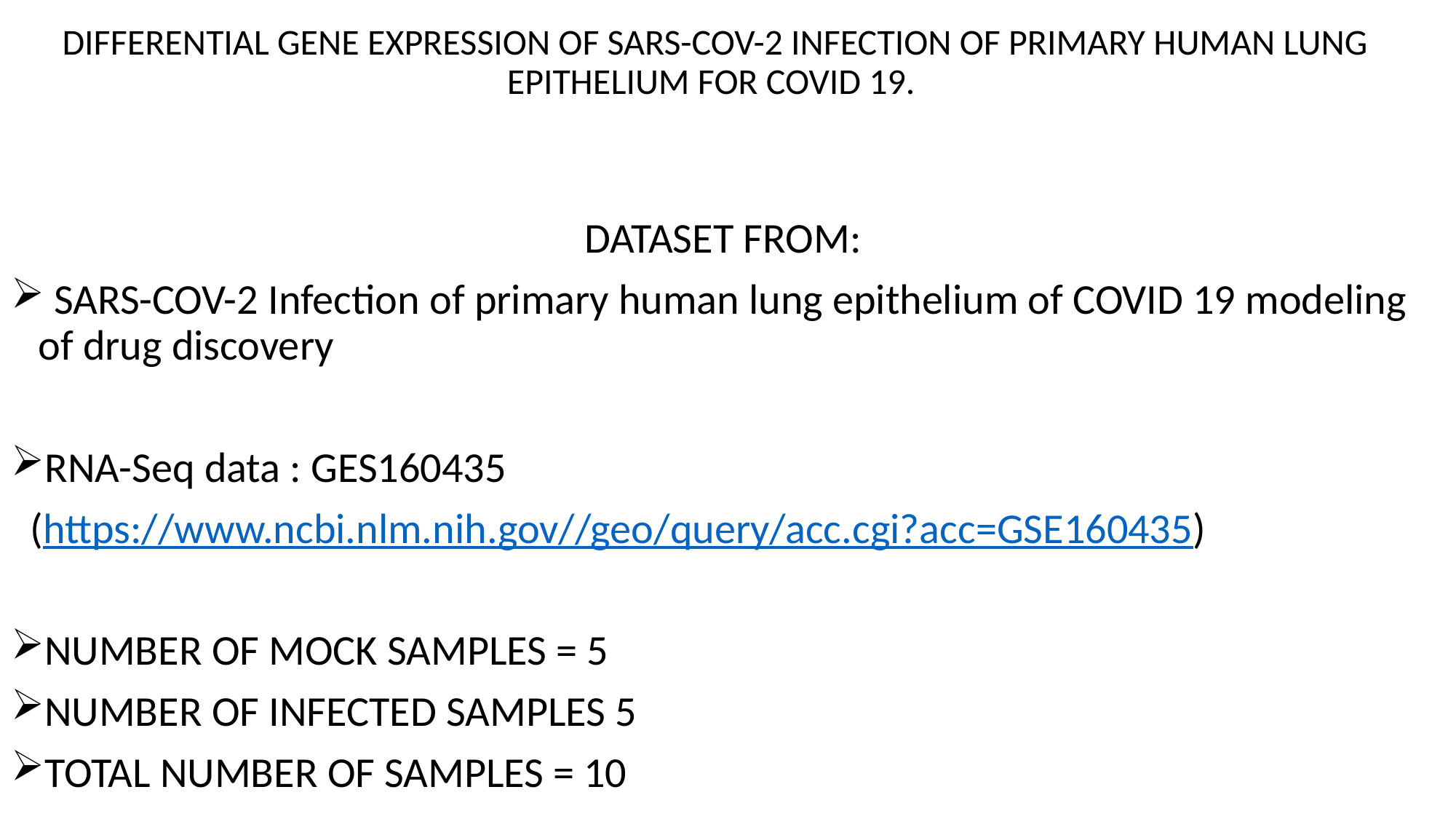

# DIFFERENTIAL GENE EXPRESSION OF SARS-COV-2 INFECTION OF PRIMARY HUMAN LUNG EPITHELIUM FOR COVID 19.

DATASET FROM:
 SARS-COV-2 Infection of primary human lung epithelium of COVID 19 modeling of drug discovery

RNA-Seq data : GES160435
  (https://www.ncbi.nlm.nih.gov//geo/query/acc.cgi?acc=GSE160435)

NUMBER OF MOCK SAMPLES = 5
NUMBER OF INFECTED SAMPLES 5
TOTAL NUMBER OF SAMPLES = 10